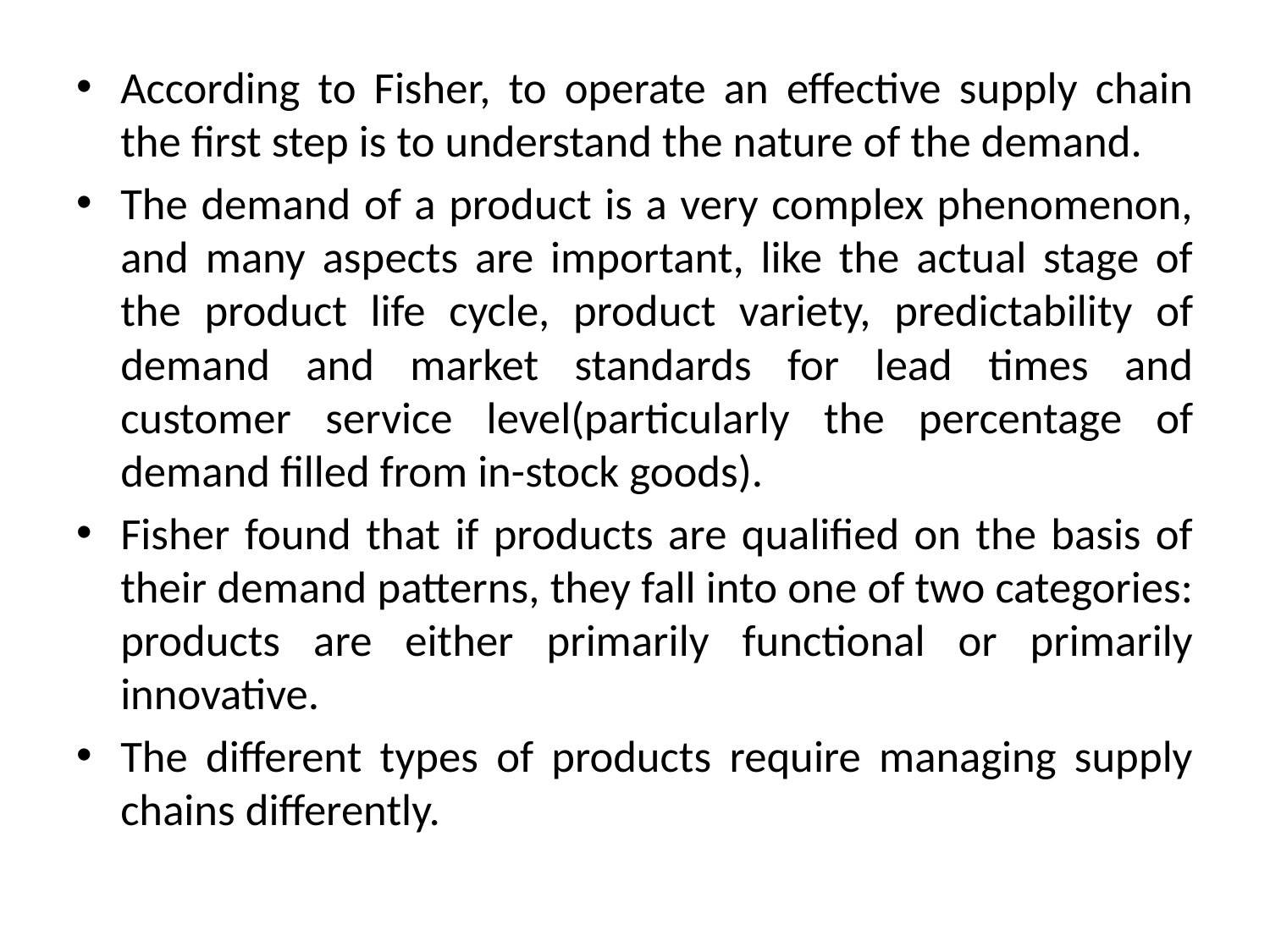

According to Fisher, to operate an effective supply chain the first step is to understand the nature of the demand.
The demand of a product is a very complex phenomenon, and many aspects are important, like the actual stage of the product life cycle, product variety, predictability of demand and market standards for lead times and customer service level(particularly the percentage of demand filled from in-stock goods).
Fisher found that if products are qualified on the basis of their demand patterns, they fall into one of two categories: products are either primarily functional or primarily innovative.
The different types of products require managing supply chains differently.